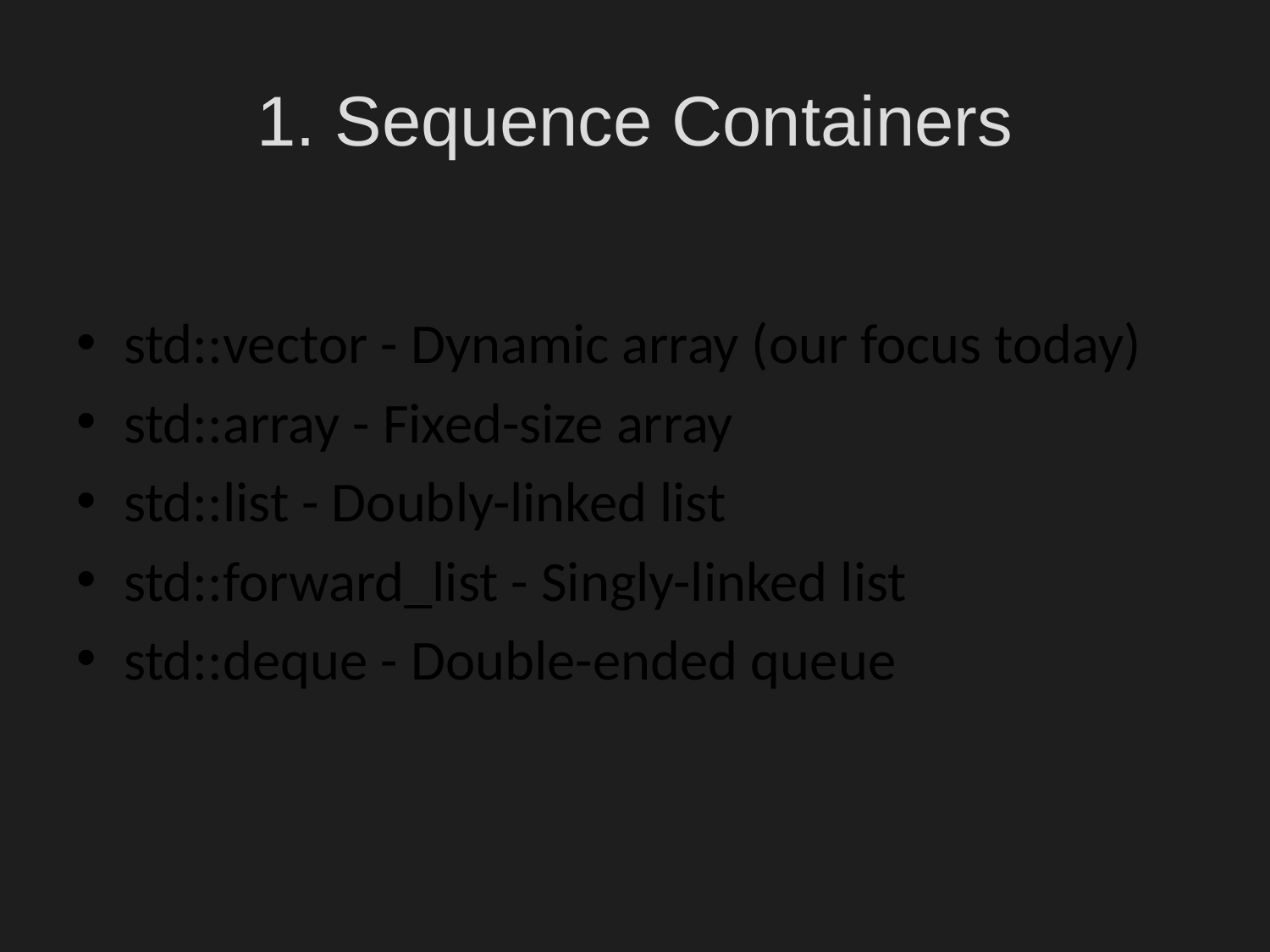

# 1. Sequence Containers

std::vector - Dynamic array (our focus today)
std::array - Fixed-size array
std::list - Doubly-linked list
std::forward_list - Singly-linked list
std::deque - Double-ended queue